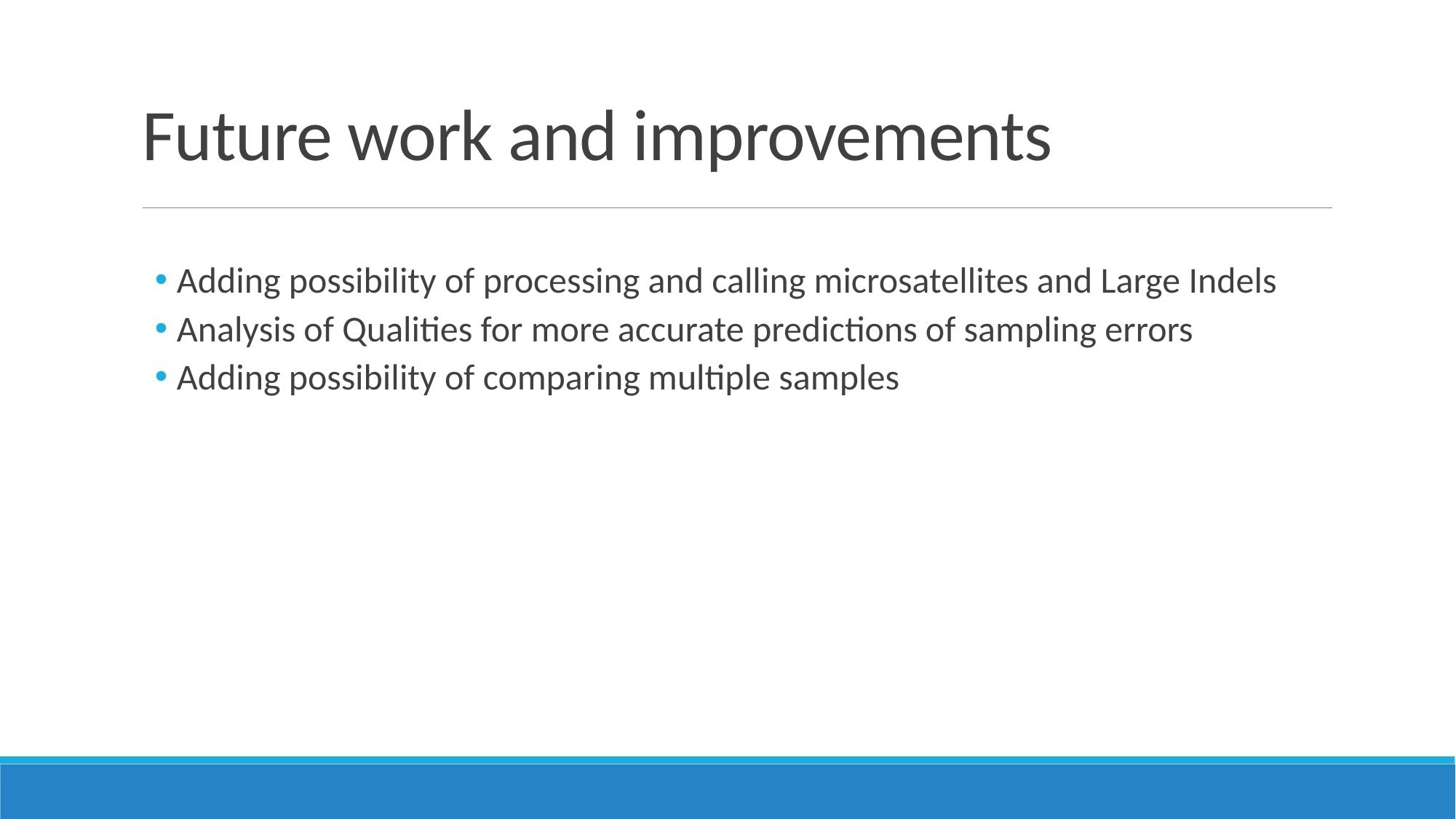

# Future work and improvements

Adding possibility of processing and calling microsatellites and Large Indels
Analysis of Qualities for more accurate predictions of sampling errors
Adding possibility of comparing multiple samples